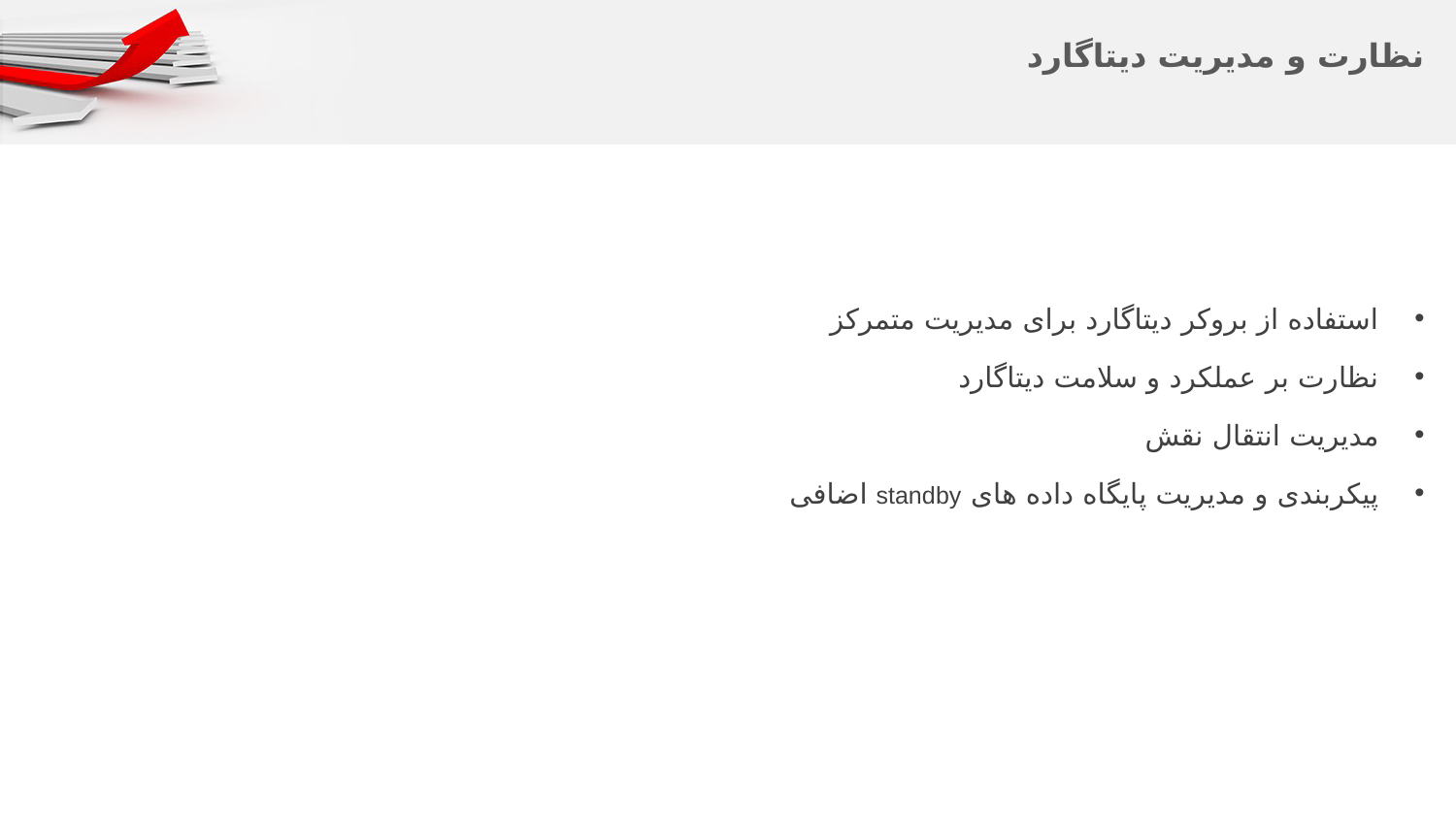

# نظارت و مدیریت دیتاگارد

استفاده از بروکر دیتاگارد برای مدیریت متمرکز
نظارت بر عملکرد و سلامت دیتاگارد
مدیریت انتقال نقش
پیکربندی و مدیریت پایگاه داده های standby اضافی